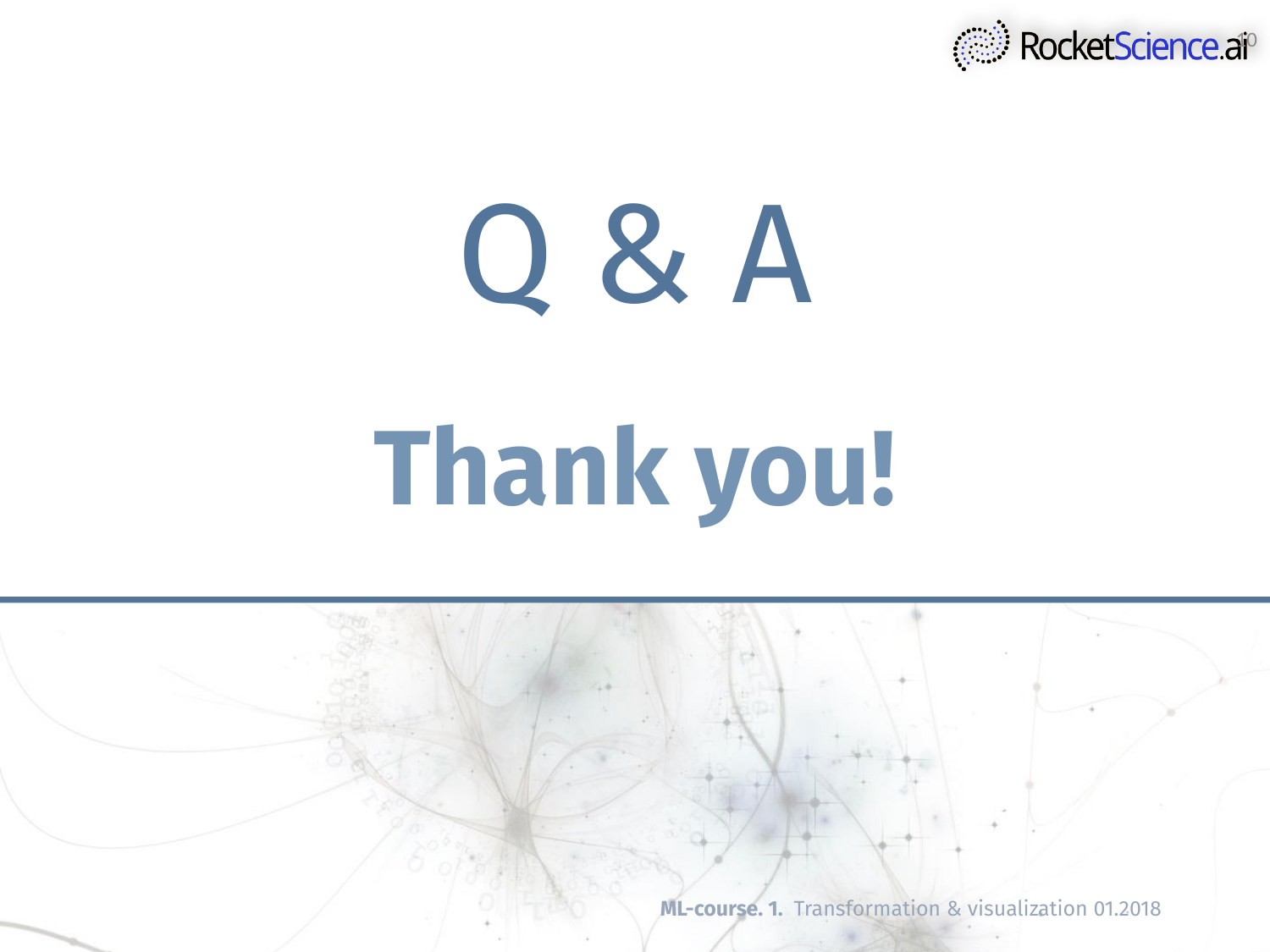

10
# Q & A Thank you!
ML-course. 1.  Transformation & visualization 01.2018